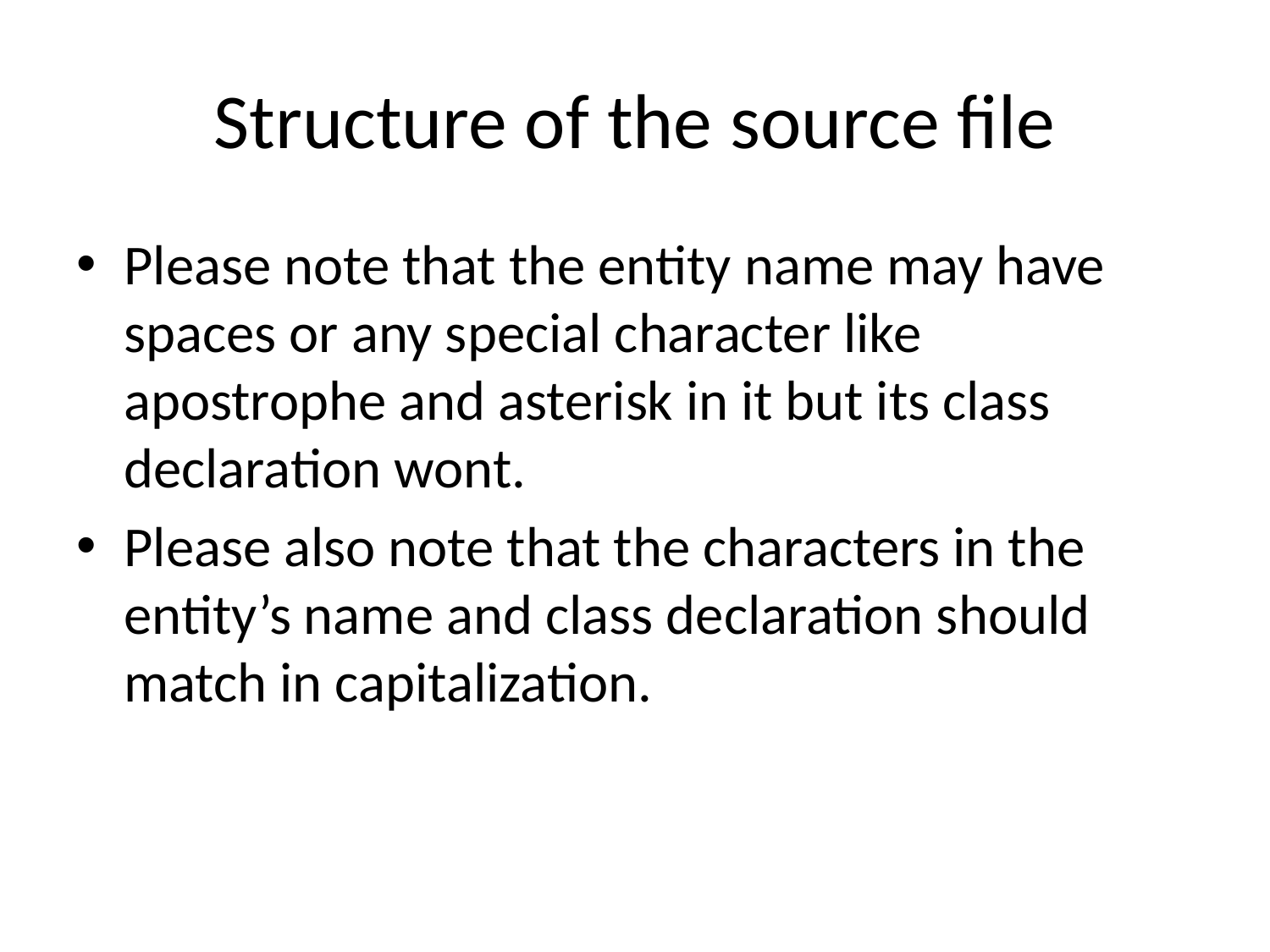

# Structure of the source file
Please note that the entity name may have spaces or any special character like apostrophe and asterisk in it but its class declaration wont.
Please also note that the characters in the entity’s name and class declaration should match in capitalization.